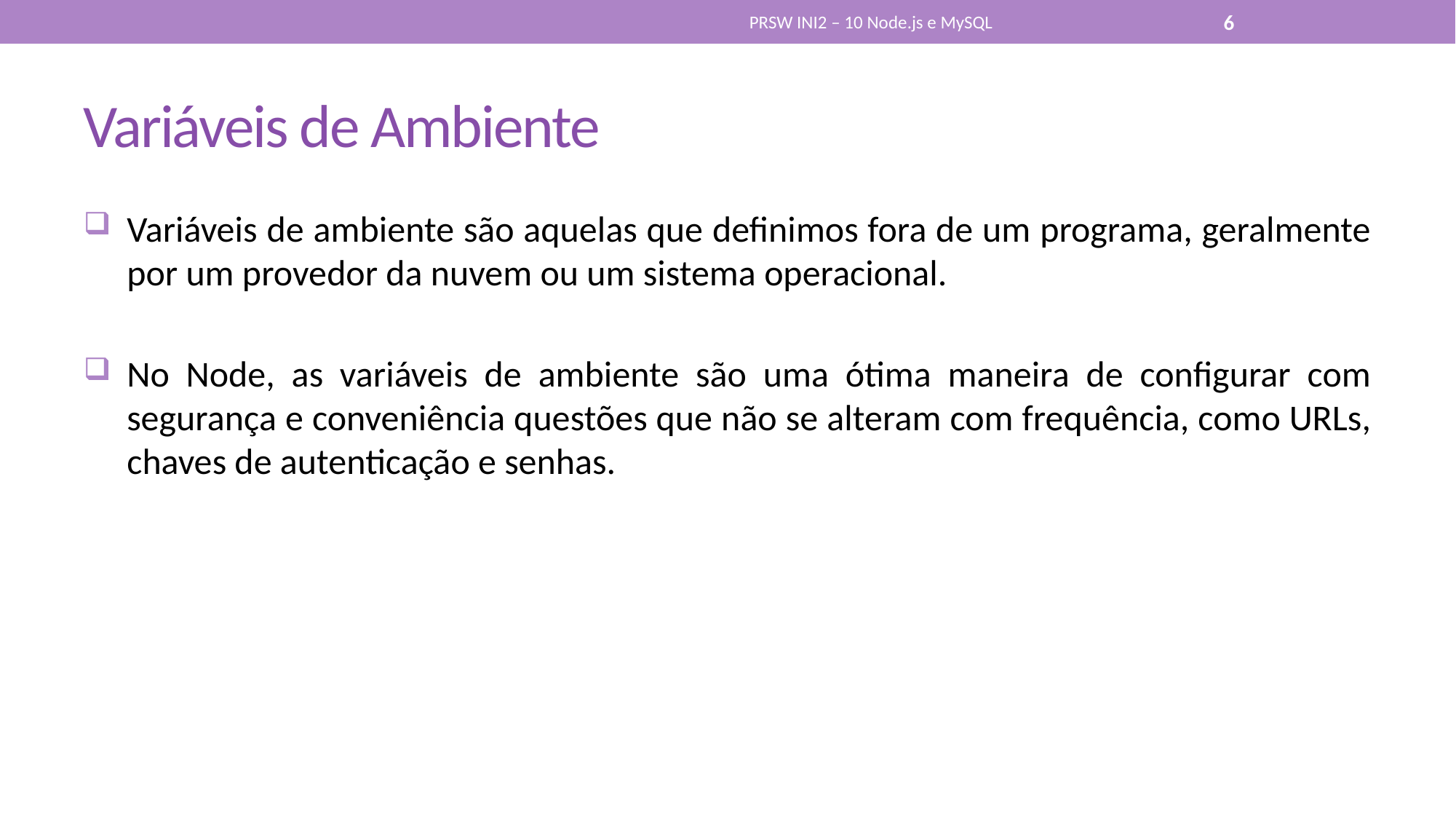

PRSW INI2 – 10 Node.js e MySQL
6
# Variáveis de Ambiente
Variáveis de ambiente são aquelas que definimos fora de um programa, geralmente por um provedor da nuvem ou um sistema operacional.

No Node, as variáveis de ambiente são uma ótima maneira de configurar com segurança e conveniência questões que não se alteram com frequência, como URLs, chaves de autenticação e senhas.